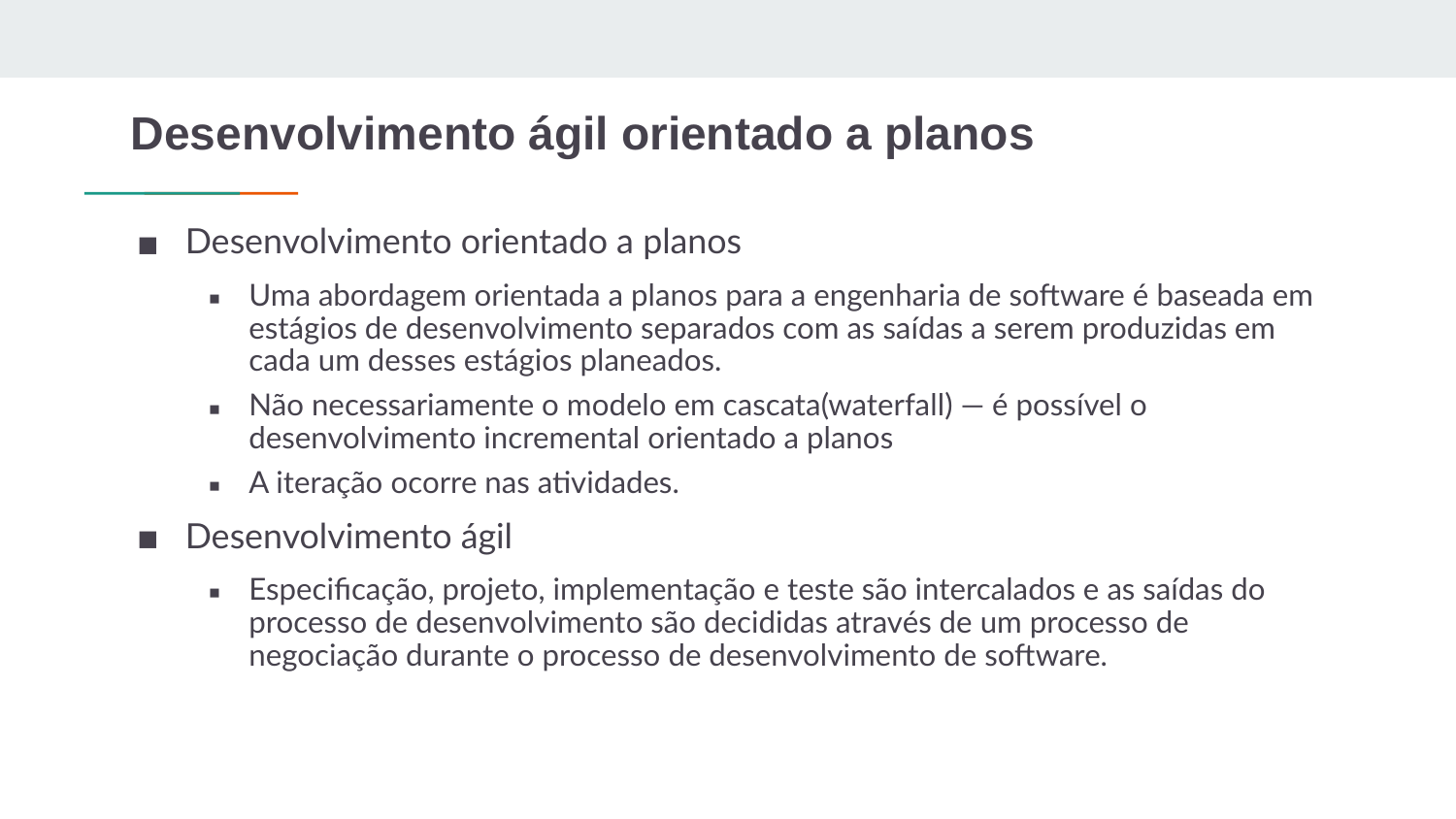

# Desenvolvimento ágil orientado a planos

Desenvolvimento orientado a planos
Uma abordagem orientada a planos para a engenharia de software é baseada em estágios de desenvolvimento separados com as saídas a serem produzidas em cada um desses estágios planeados.
Não necessariamente o modelo em cascata(waterfall) — é possível o desenvolvimento incremental orientado a planos
A iteração ocorre nas atividades.
Desenvolvimento ágil
Especificação, projeto, implementação e teste são intercalados e as saídas do processo de desenvolvimento são decididas através de um processo de negociação durante o processo de desenvolvimento de software.